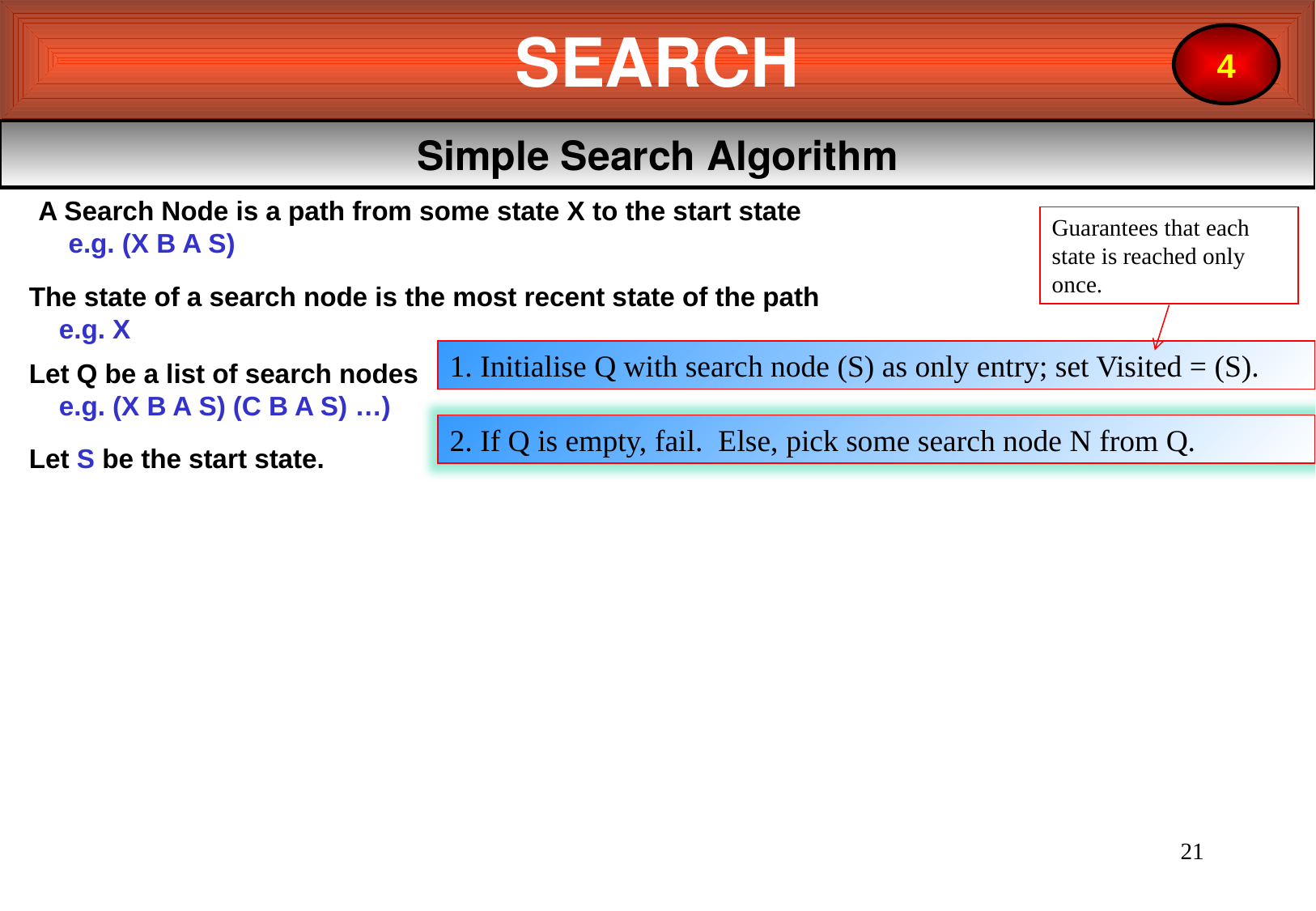

SEARCH
4
Simple Search Algorithm
A Search Node is a path from some state X to the start state
    e.g. (X B A S)
Guarantees that each state is reached only once.
The state of a search node is the most recent state of the path
    e.g. X
1. Initialise Q with search node (S) as only entry; set Visited = (S).
Let Q be a list of search nodes
    e.g. (X B A S) (C B A S) …)
2. If Q is empty, fail.  Else, pick some search node N from Q.
Let S be the start state.
21